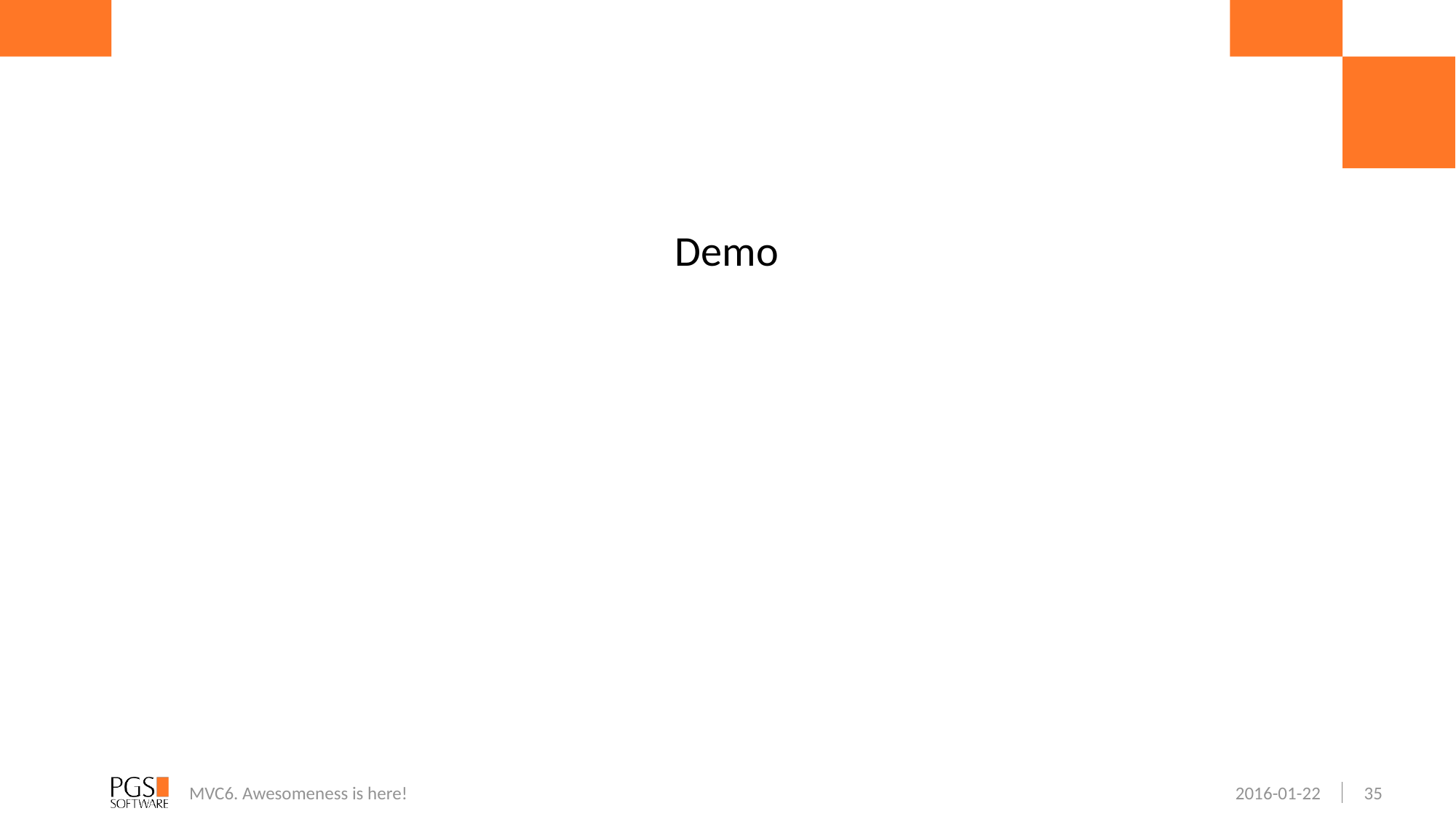

Demo
MVC6. Awesomeness is here!
2016-01-22
35